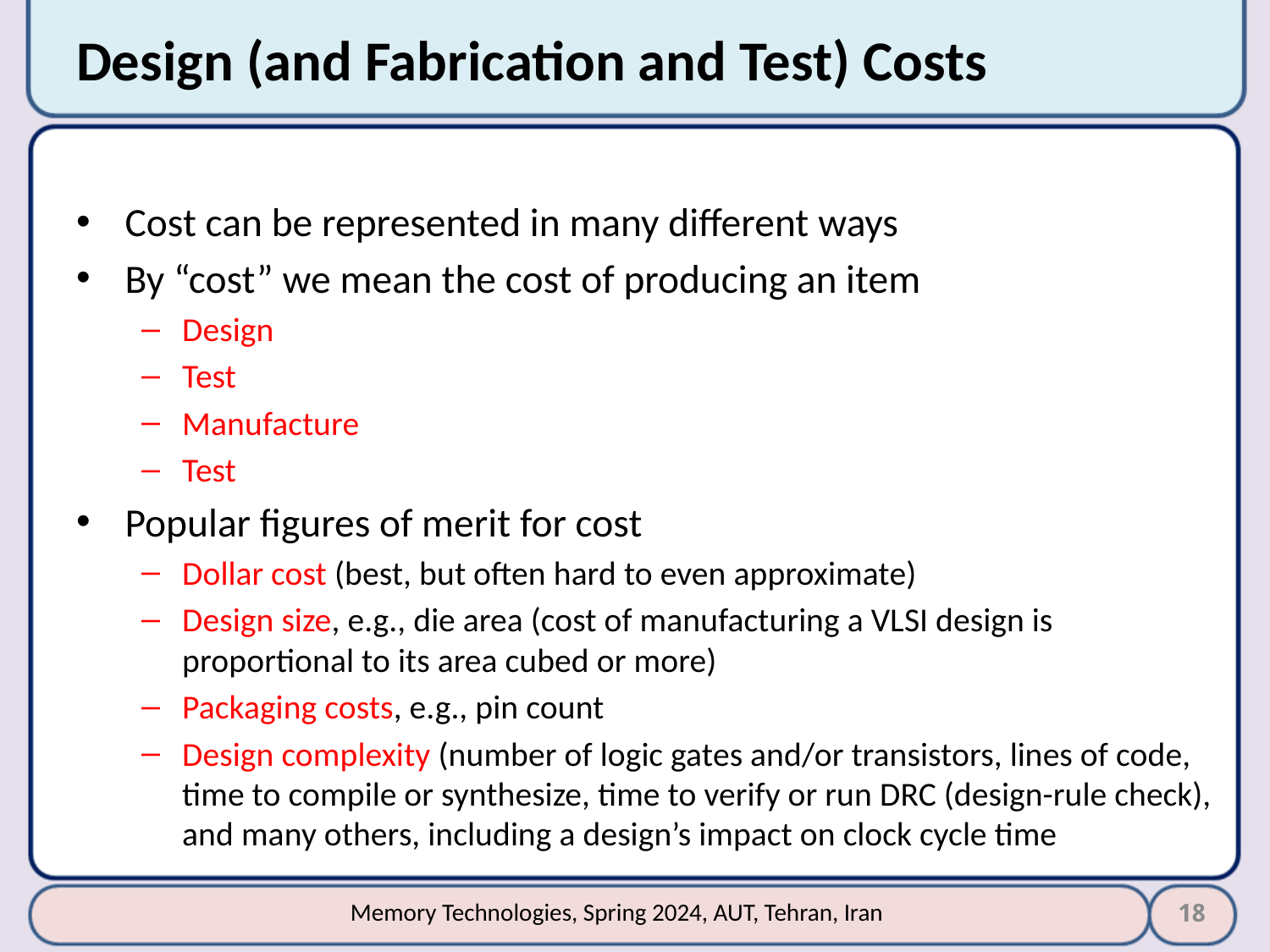

# Design (and Fabrication and Test) Costs
Cost can be represented in many different ways
By “cost” we mean the cost of producing an item
Design
Test
Manufacture
Test
Popular figures of merit for cost
Dollar cost (best, but often hard to even approximate)
Design size, e.g., die area (cost of manufacturing a VLSI design is proportional to its area cubed or more)
Packaging costs, e.g., pin count
Design complexity (number of logic gates and/or transistors, lines of code, time to compile or synthesize, time to verify or run DRC (design-rule check), and many others, including a design’s impact on clock cycle time
18
Memory Technologies, Spring 2024, AUT, Tehran, Iran